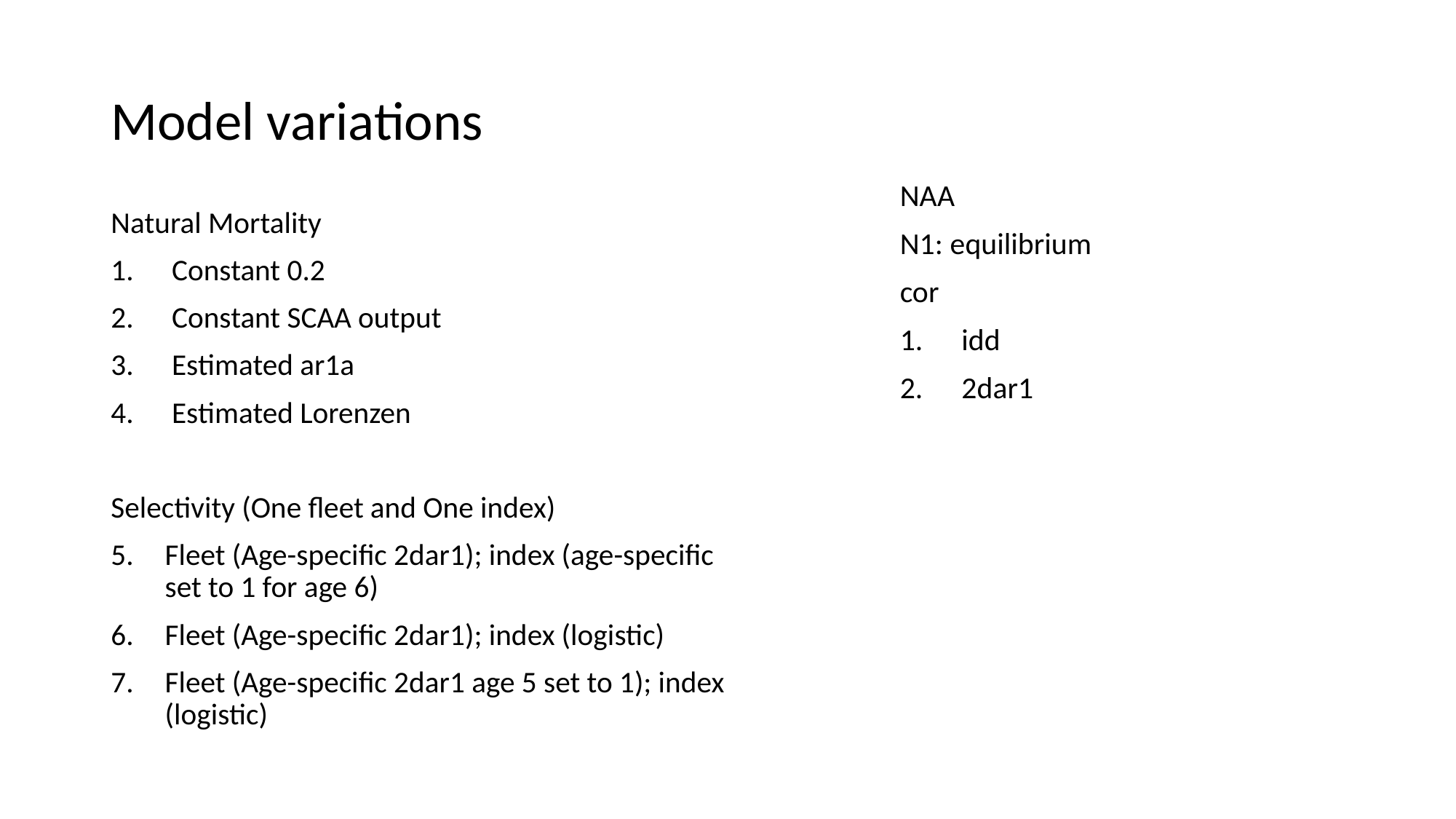

# Model variations
NAA
N1: equilibrium
cor
idd
2dar1

Natural Mortality
Constant 0.2
Constant SCAA output
Estimated ar1a
Estimated Lorenzen

Selectivity (One fleet and One index)
Fleet (Age-specific 2dar1); index (age-specific set to 1 for age 6)
Fleet (Age-specific 2dar1); index (logistic)
Fleet (Age-specific 2dar1 age 5 set to 1); index (logistic)